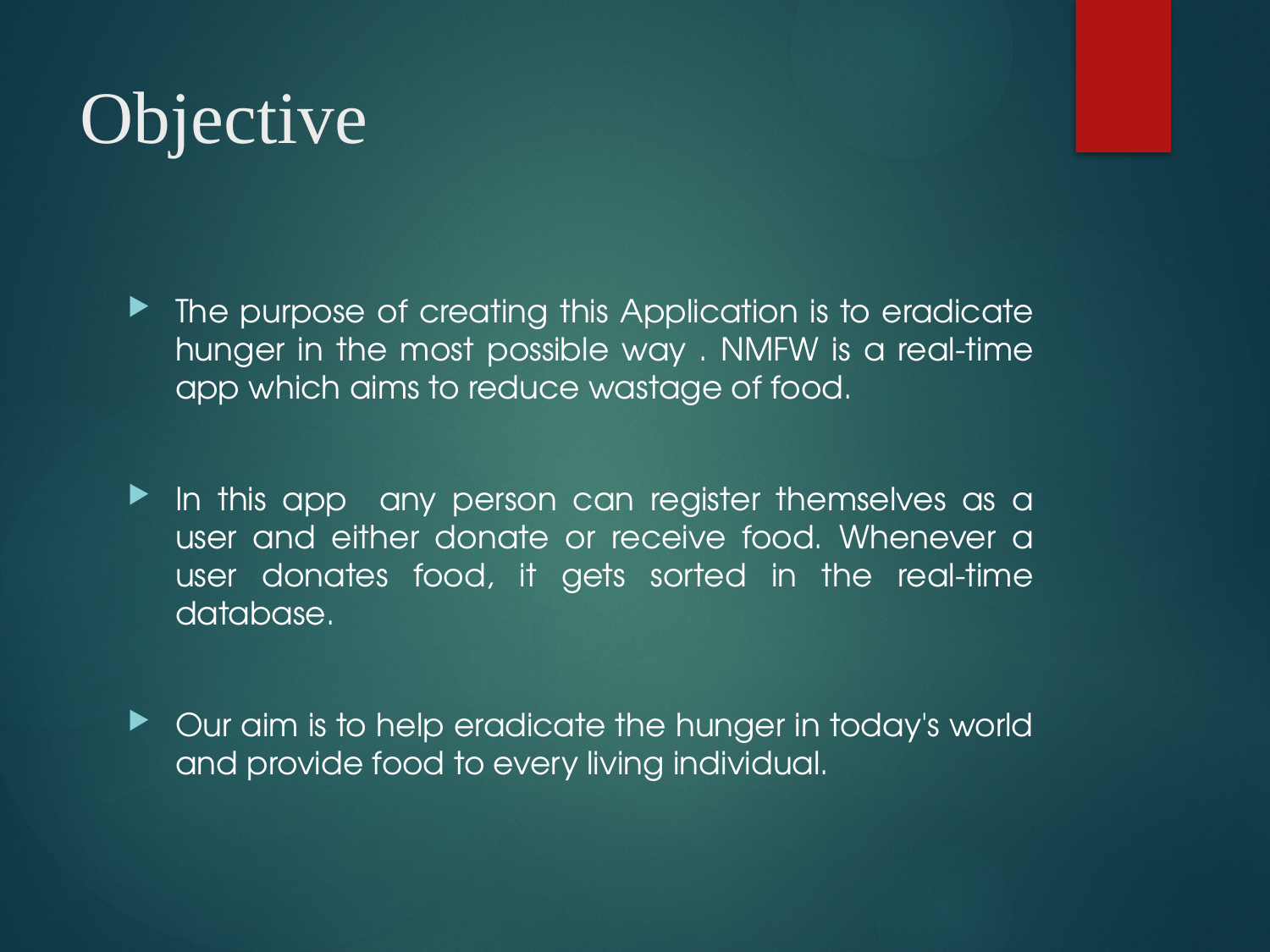

# Objective
The purpose of creating this Application is to eradicate hunger in the most possible way . NMFW is a real-time app which aims to reduce wastage of food.

In this app  any person can register themselves as a user and either donate or receive food. Whenever a user donates food, it gets sorted in the real-time database.

Our aim is to help eradicate the hunger in today's world and provide food to every living individual.